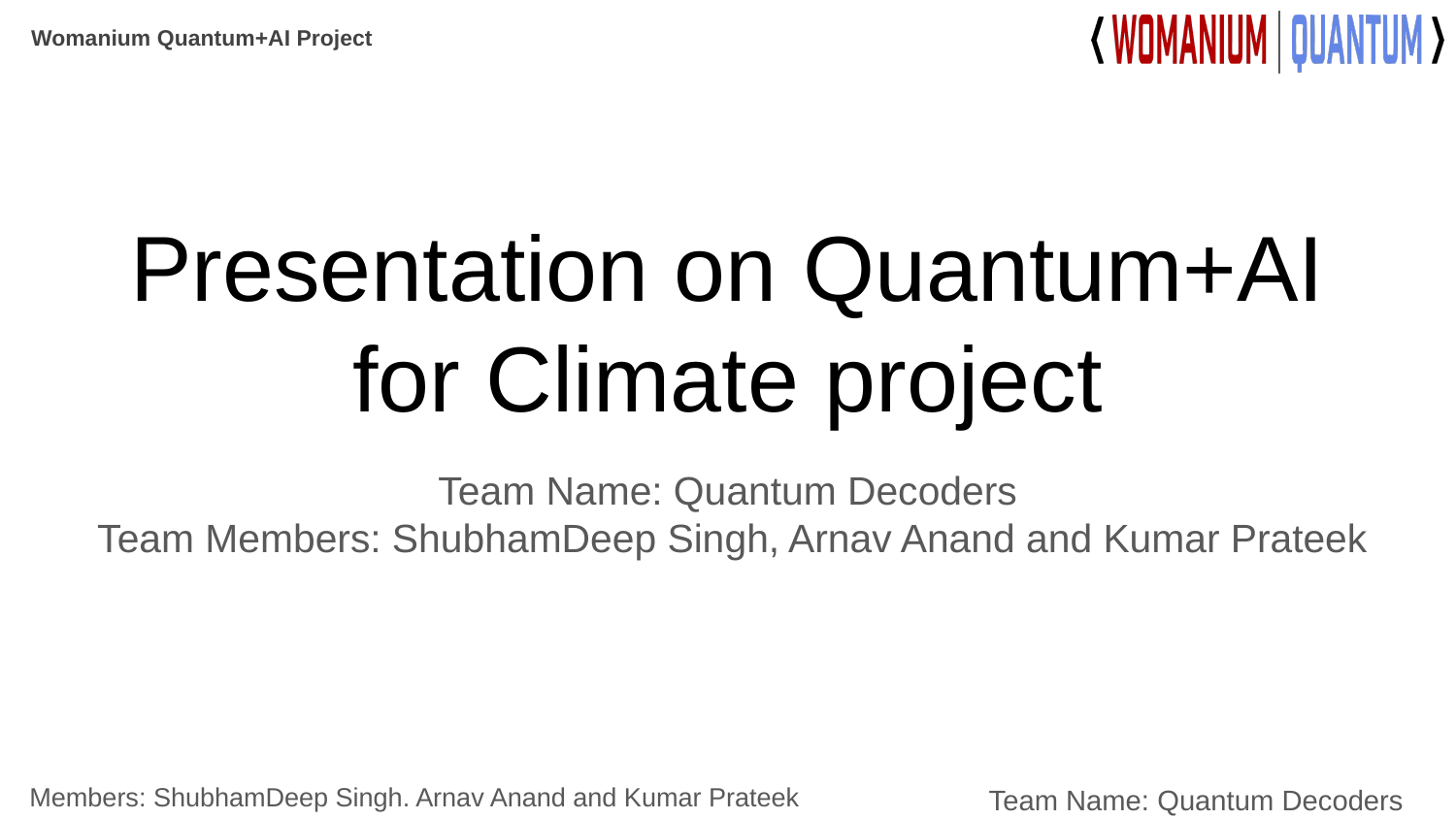

# Presentation on Quantum+AI for Climate project
Team Name: Quantum Decoders
 Team Members: ShubhamDeep Singh, Arnav Anand and Kumar Prateek